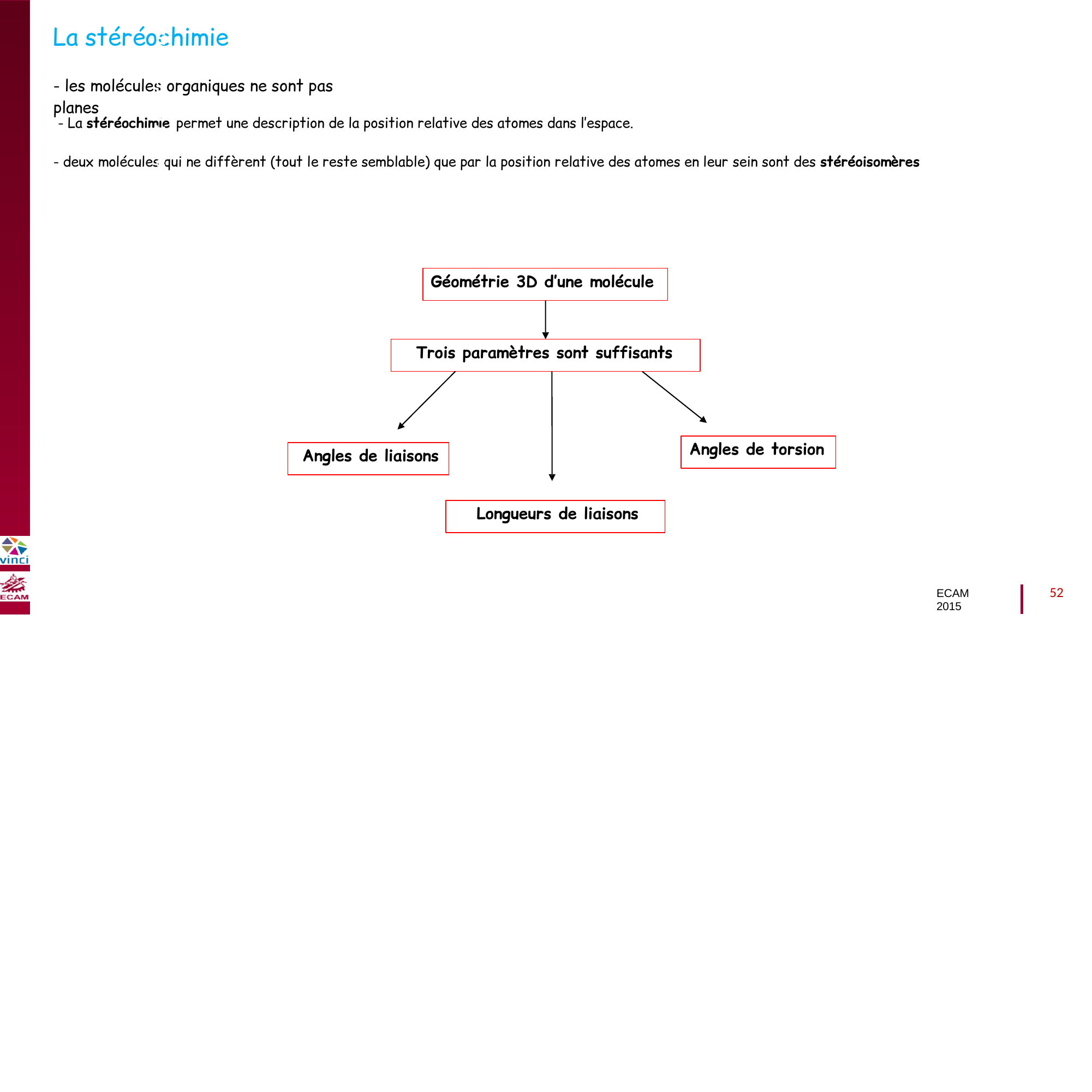

La stéréochimie
- les molécules organiques ne sont pas planes
- La stéréochimie permet une description de la position relative des atomes dans l’espace.
- deux molécules qui ne diffèrent (tout le reste semblable) que par la position relative des atomes en leur sein sont des stéréoisomères
B2040-Chimie du vivant et environnement

Géométrie 3D d’une molécule

Trois paramètres sont suffisants

Angles de torsion

Angles de liaisons

Longueurs de liaisons

52
ECAM 2015